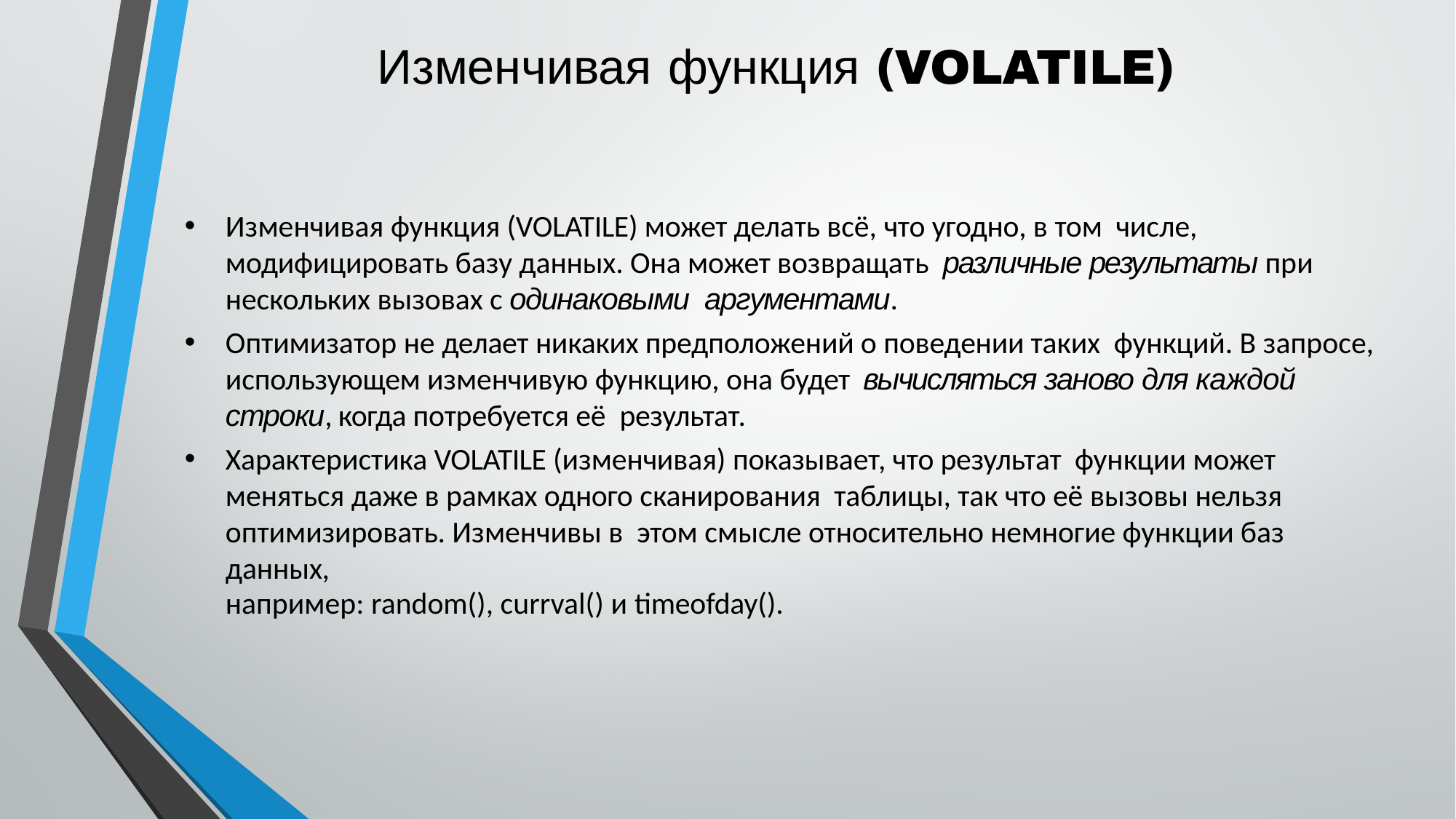

# Изменчивая функция (VOLATILE)
Изменчивая функция (VOLATILE) может делать всё, что угодно, в том  числе, модифицировать базу данных. Она может возвращать  различные результаты при нескольких вызовах с одинаковыми  аргументами.
Оптимизатор не делает никаких предположений о поведении таких  функций. В запросе, использующем изменчивую функцию, она будет  вычисляться заново для каждой строки, когда потребуется её  результат.
Характеристика VOLATILE (изменчивая) показывает, что результат  функции может меняться даже в рамках одного сканирования  таблицы, так что её вызовы нельзя оптимизировать. Изменчивы в  этом смысле относительно немногие функции баз данных,
например: random(), currval() и timeofday().